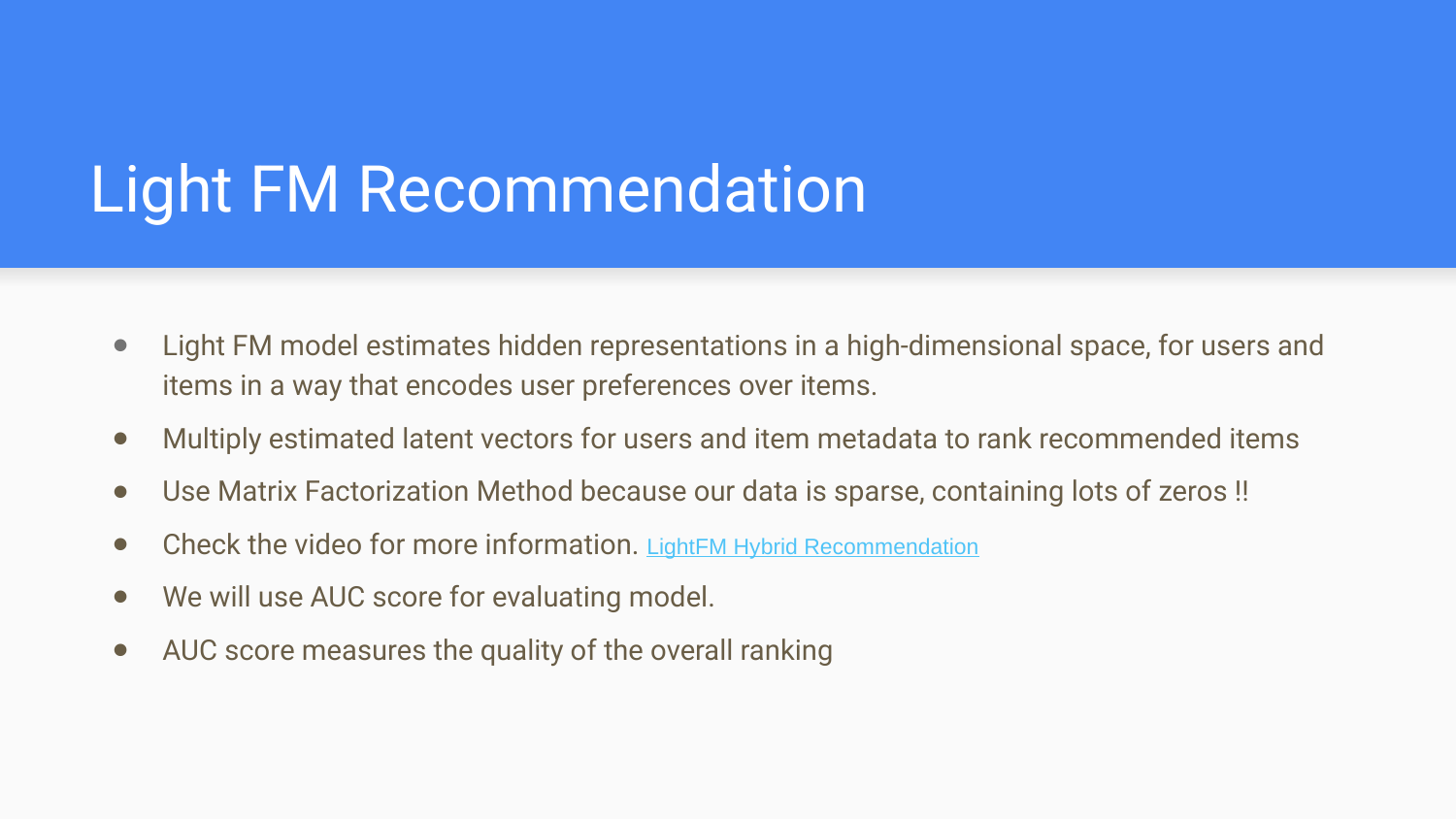

# Light FM Recommendation
Light FM model estimates hidden representations in a high-dimensional space, for users and items in a way that encodes user preferences over items.
Multiply estimated latent vectors for users and item metadata to rank recommended items
Use Matrix Factorization Method because our data is sparse, containing lots of zeros !!
Check the video for more information. LightFM Hybrid Recommendation
We will use AUC score for evaluating model.
AUC score measures the quality of the overall ranking